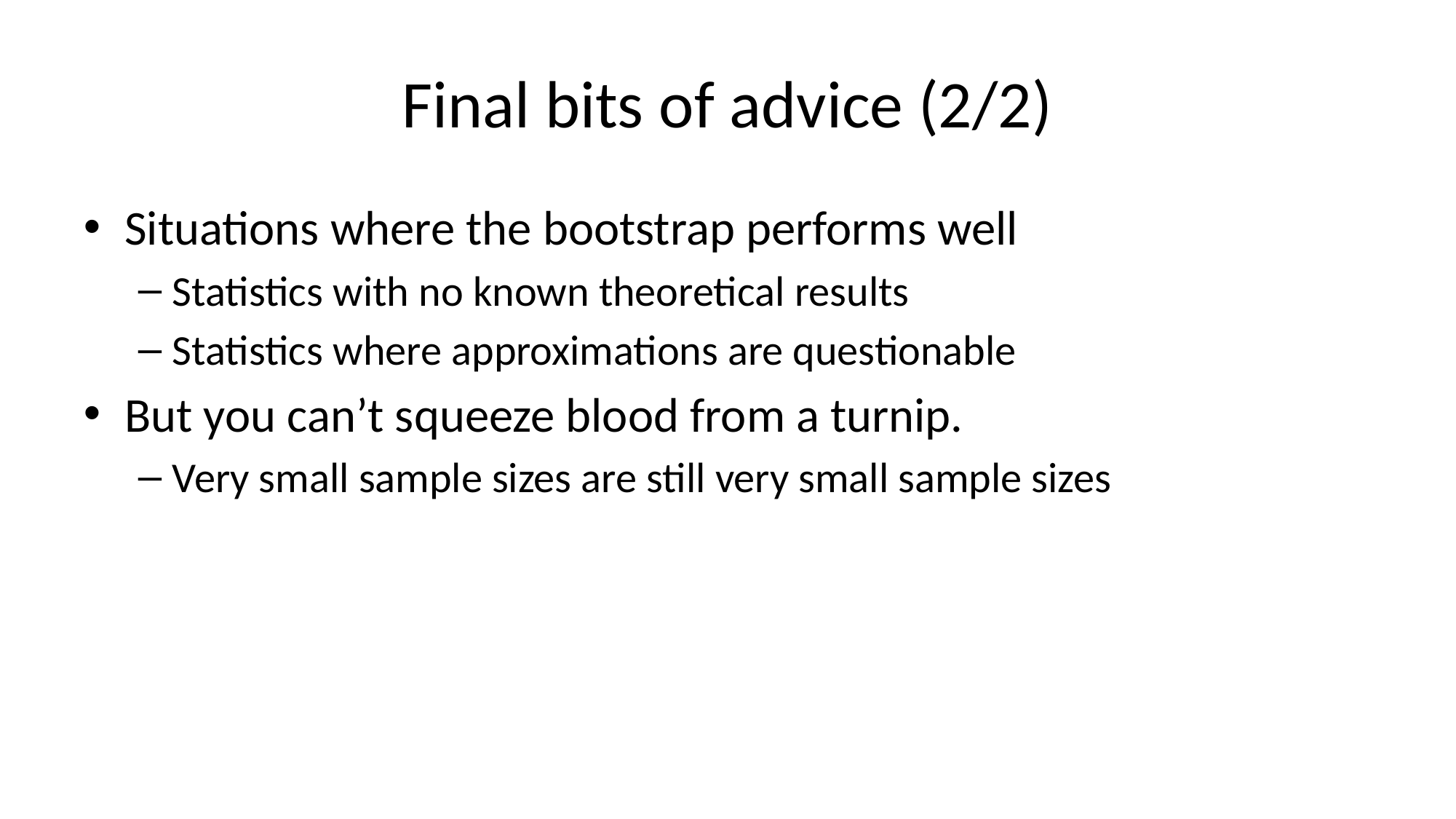

# Final bits of advice (2/2)
Situations where the bootstrap performs well
Statistics with no known theoretical results
Statistics where approximations are questionable
But you can’t squeeze blood from a turnip.
Very small sample sizes are still very small sample sizes